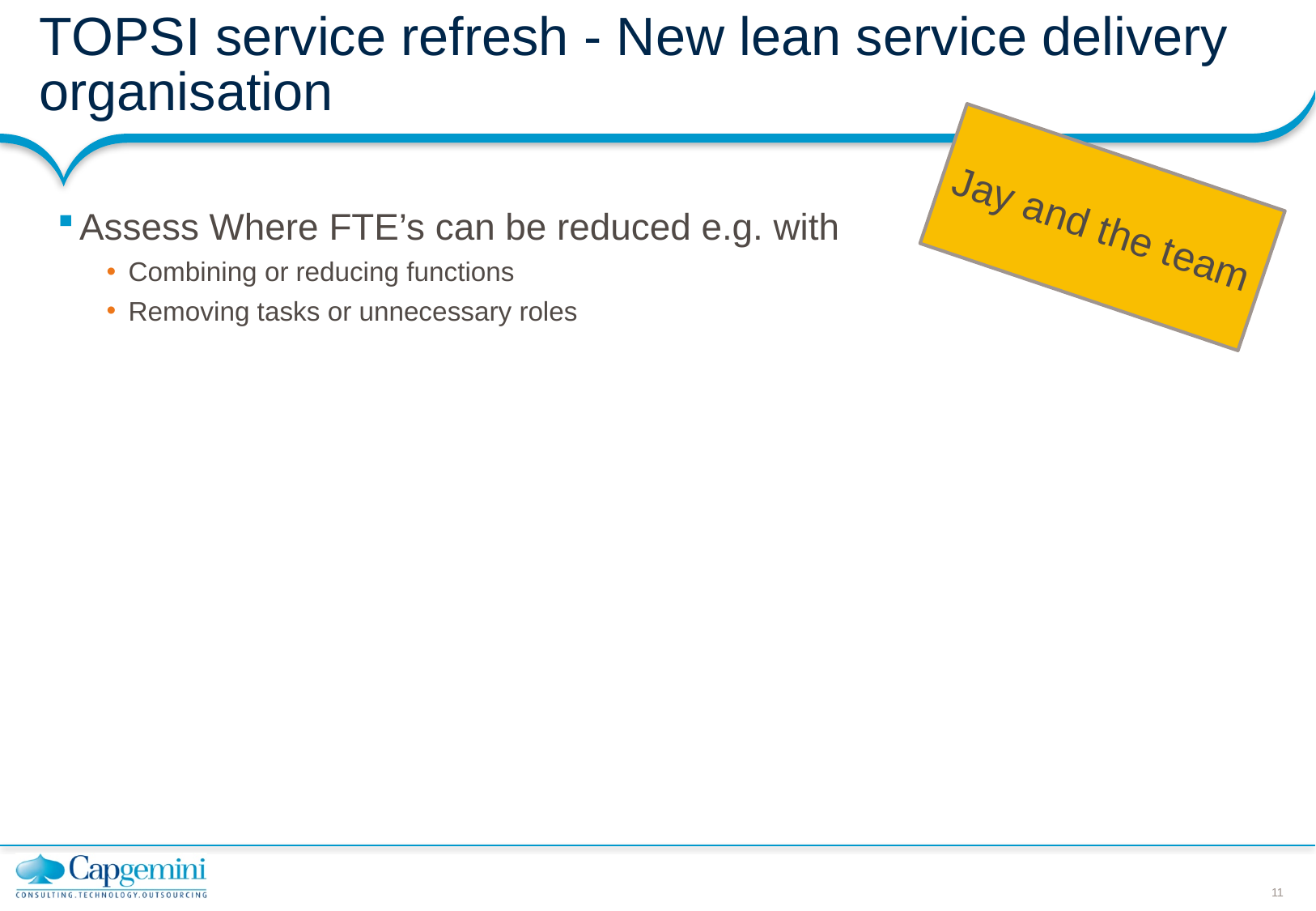

# TOPSI service refresh - New lean service delivery organisation
Jay and the team
Assess Where FTE’s can be reduced e.g. with
Combining or reducing functions
Removing tasks or unnecessary roles